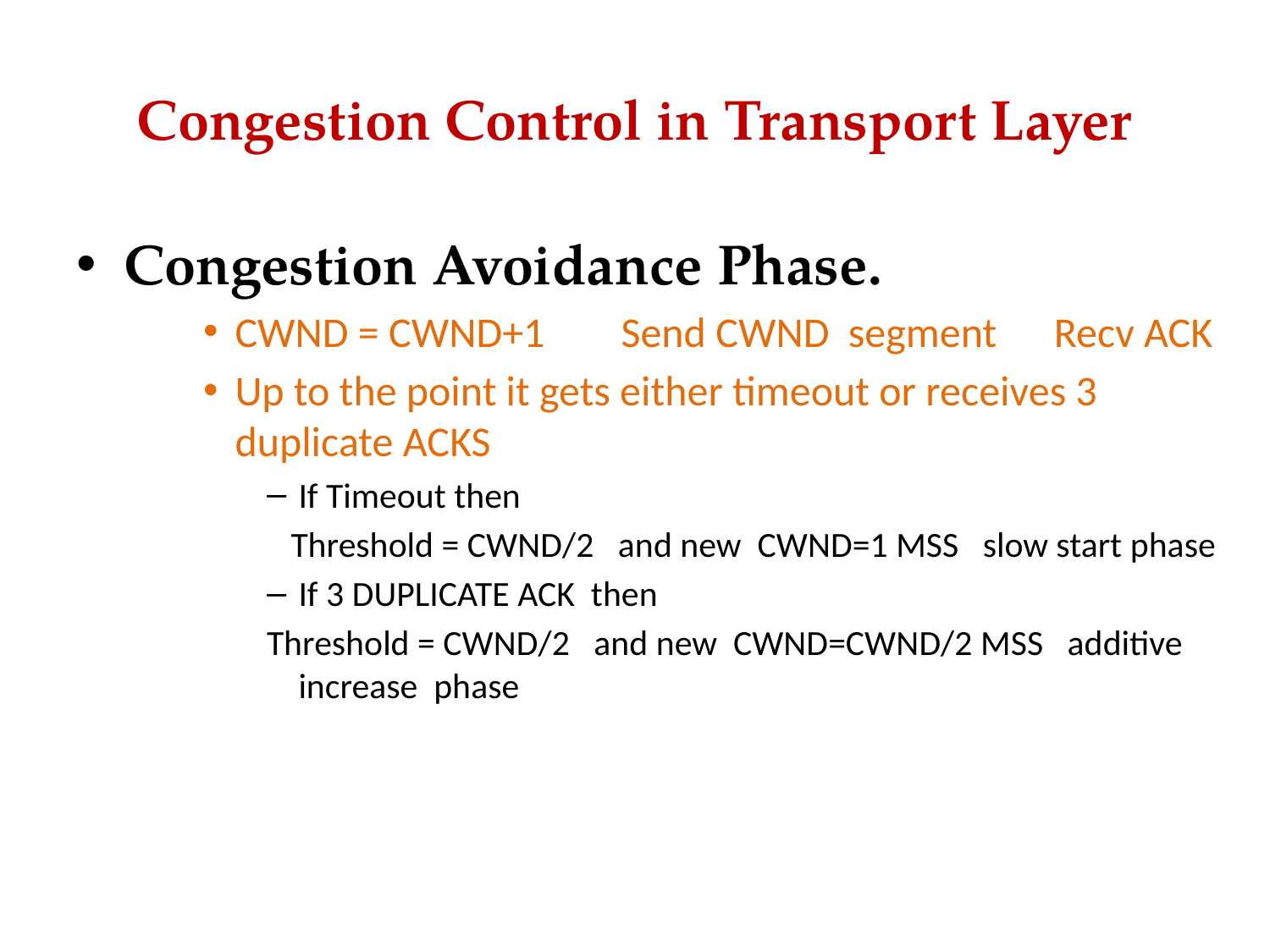

# Congestion Control in Transport Layer
Congestion Avoidance Phase.
CWND = CWND+1        Send CWND  segment      Recv ACK
Up to the point it gets either timeout or receives 3 duplicate ACKS
If Timeout then
   Threshold = CWND/2   and new  CWND=1 MSS   slow start phase
If 3 DUPLICATE ACK  then
Threshold = CWND/2   and new  CWND=CWND/2 MSS   additive increase  phase